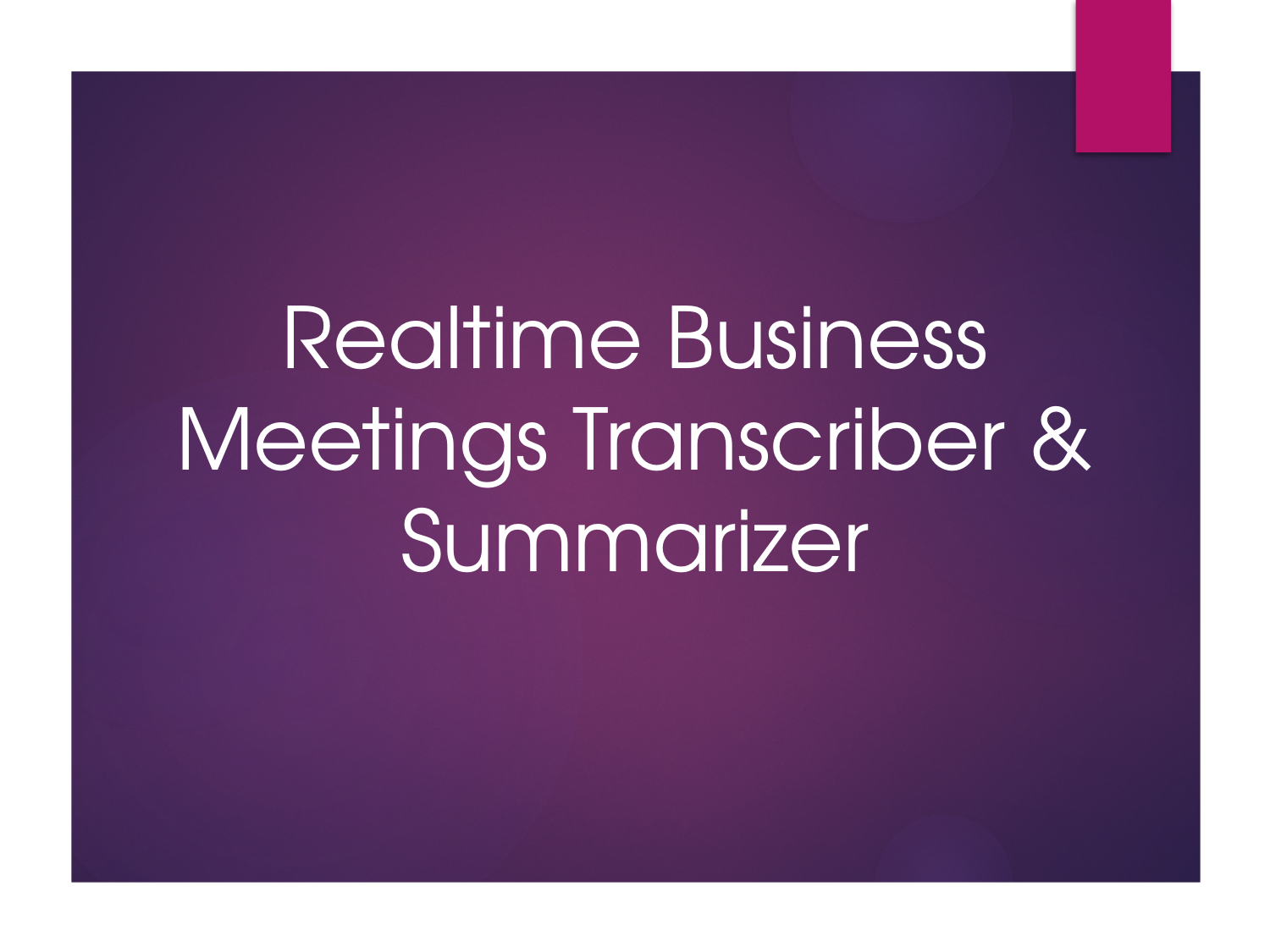

# Realtime Business Meetings Transcriber & Summarizer